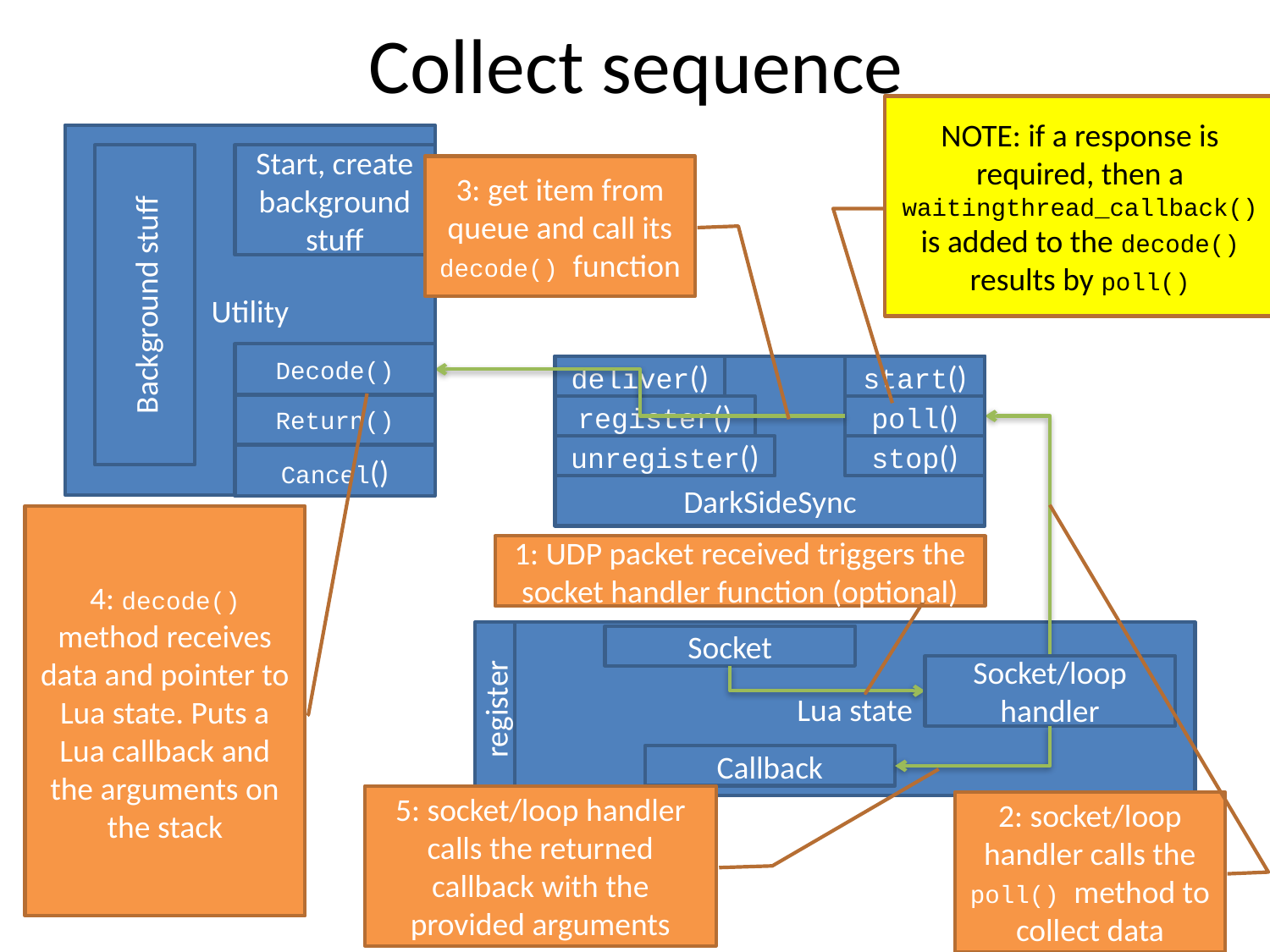

# Collect sequence
NOTE: if a response is required, then a waitingthread_callback() is added to the decode() results by poll()
Utility
Start, create background stuff
3: get item from queue and call its decode() function
Background stuff
Decode()
Return()
Cancel()
DarkSideSync
deliver()
start()
register()
poll()
unregister()
stop()
4: decode() method receives data and pointer to Lua state. Puts a Lua callback and the arguments on the stack
1: UDP packet received triggers the socket handler function (optional)
Lua state
Socket
Socket/loop handler
register
Callback
5: socket/loop handler calls the returned callback with the provided arguments
2: socket/loop handler calls the poll() method to collect data